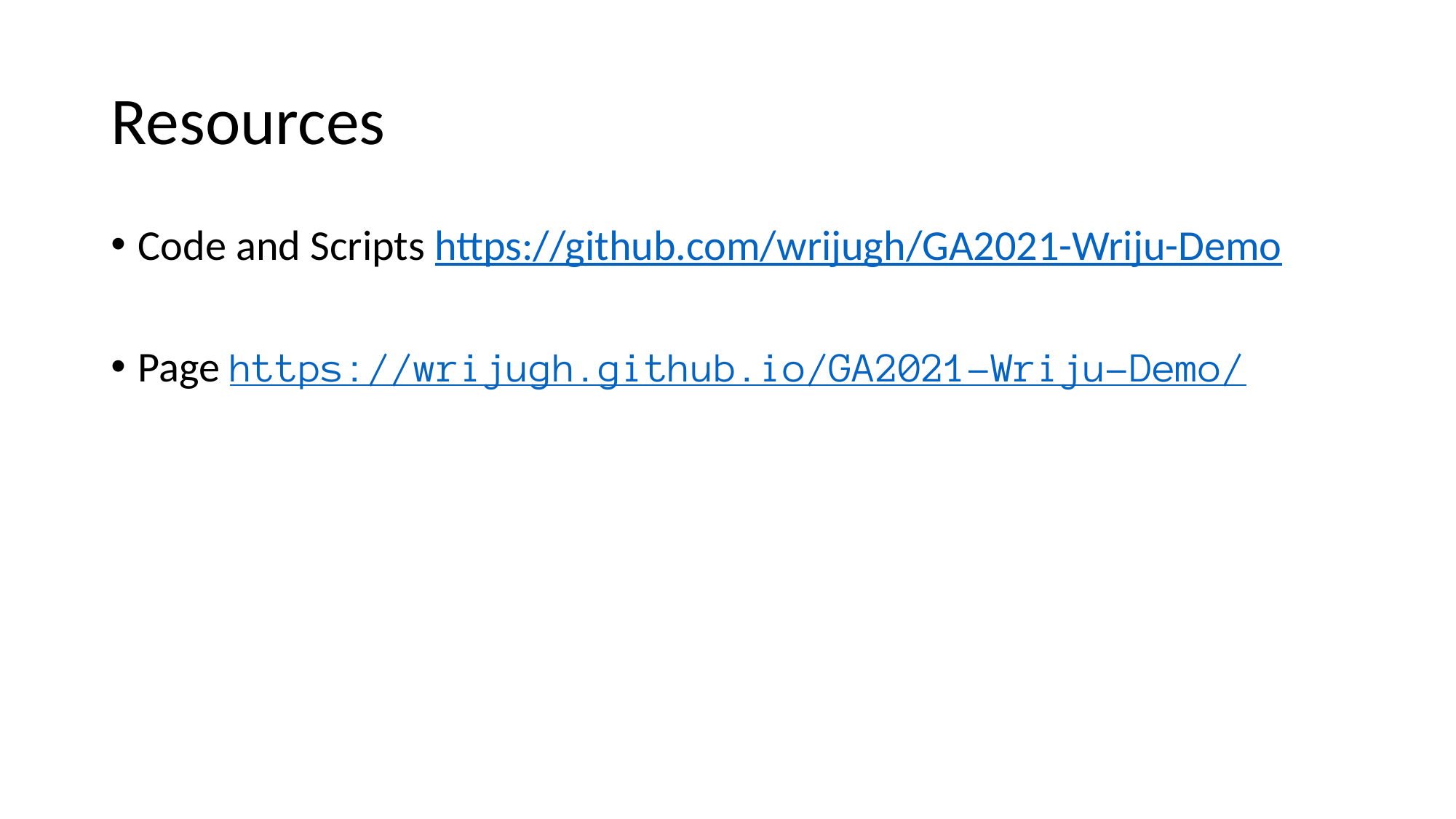

# Resources
Code and Scripts https://github.com/wrijugh/GA2021-Wriju-Demo

Page https://wrijugh.github.io/GA2021-Wriju-Demo/